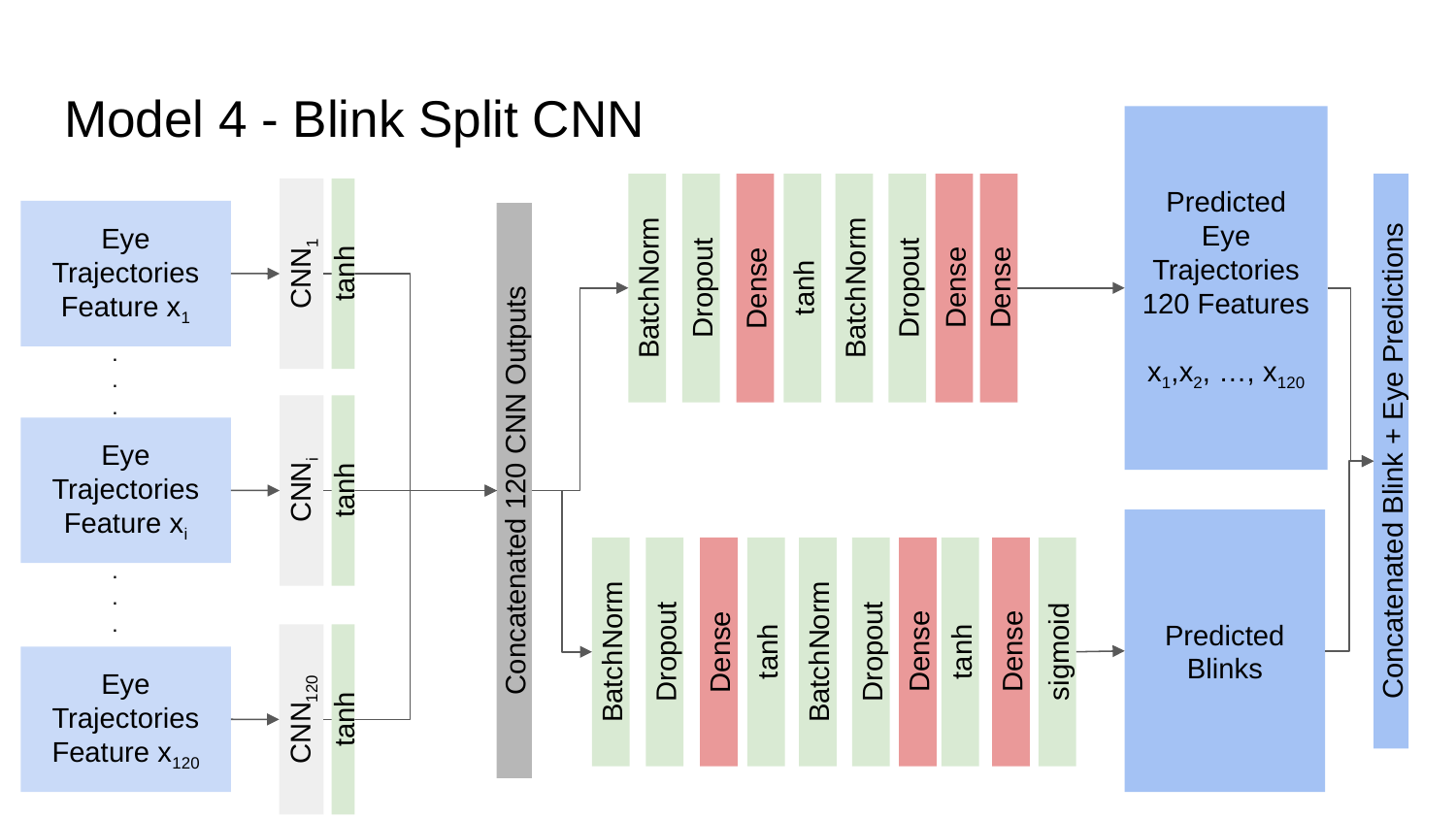

# Model 4 - Blink Split CNN

Predicted Eye Trajectories
120 Features

x1,x2, …, x120
Eye Trajectories
Feature x1
CNN1
tanh
tanh
BatchNorm
Dense
Dense
BatchNorm
Dense
Dropout
Dropout
.
..
Eye Trajectories
Feature xi
Concatenated Blink + Eye Predictions
CNNi
Concatenated 120 CNN Outputs
tanh
Predicted Blinks
.
..
tanh
BatchNorm
Dense
tanh
Dense
sigmoid
BatchNorm
Dense
Dropout
Dropout
Eye Trajectories
Feature x120
CNN120
tanh